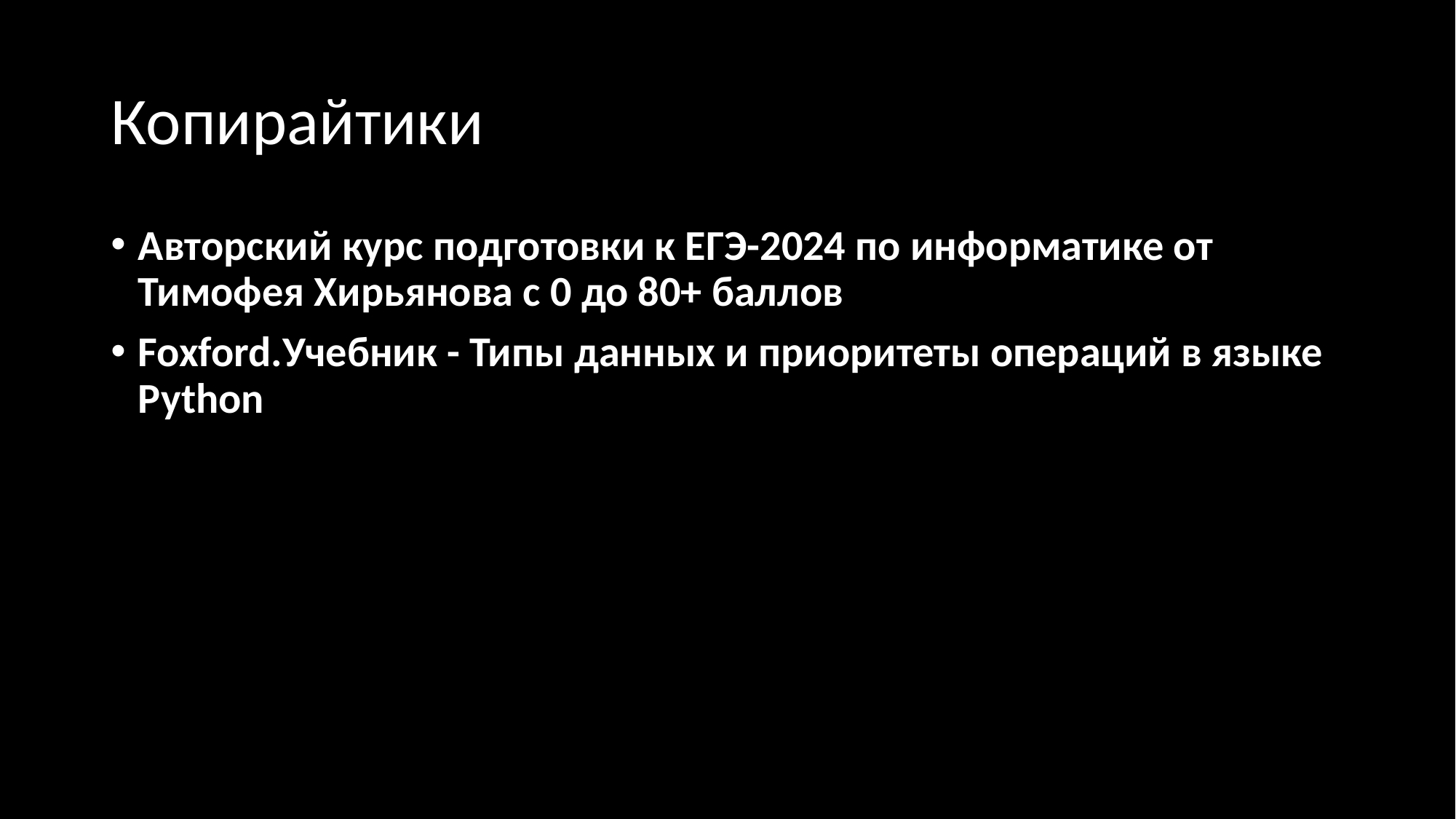

# Копирайтики
Авторский курс подготовки к ЕГЭ-2024 по информатике от Тимофея Хирьянова с 0 до 80+ баллов
Foxford.Учебник - Типы данных и приоритеты операций в языке Python